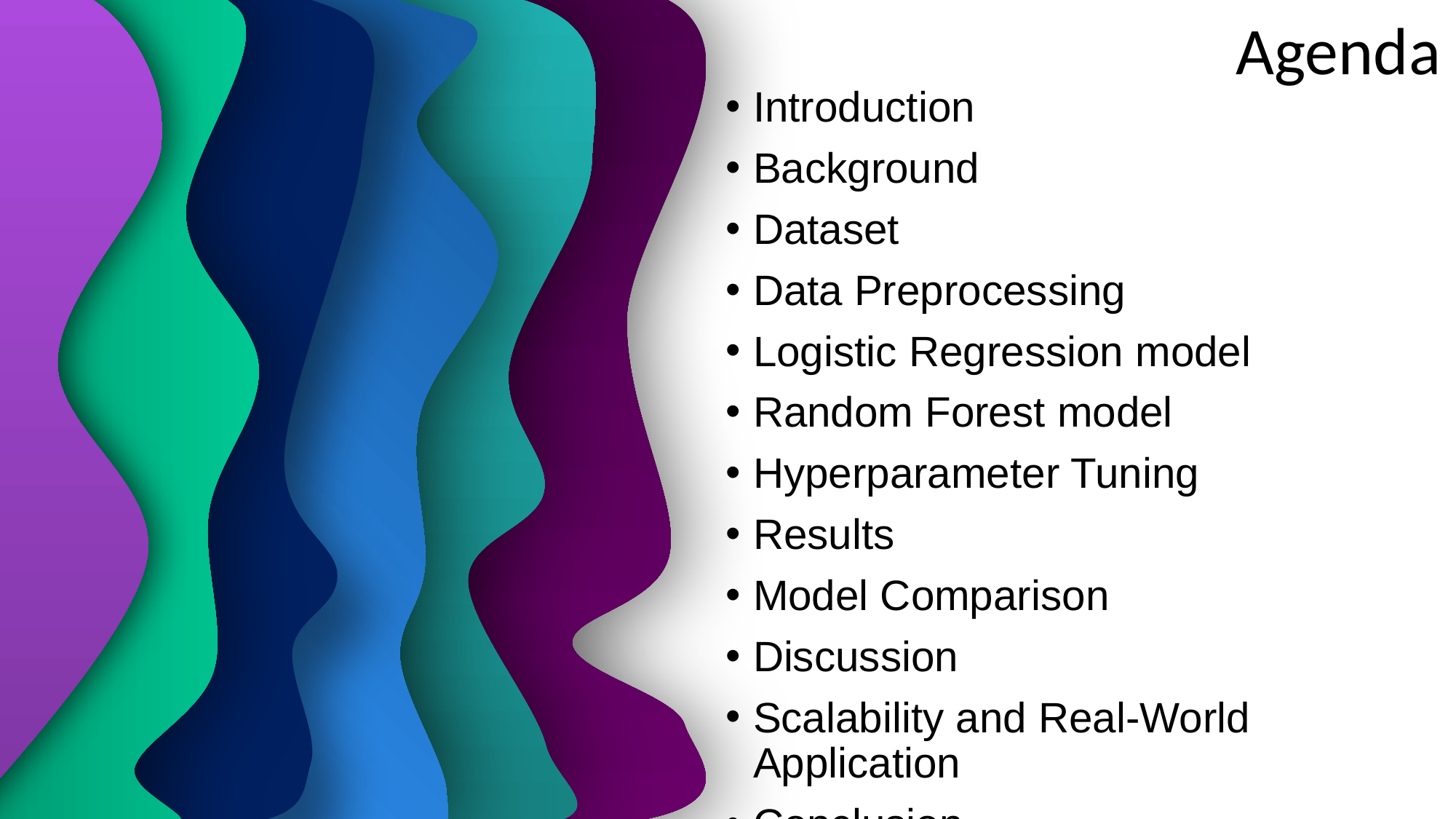

# Agenda
Introduction
Background
Dataset
Data Preprocessing
Logistic Regression model
Random Forest model
Hyperparameter Tuning
Results
Model Comparison
Discussion
Scalability and Real-World Application
Conclusion